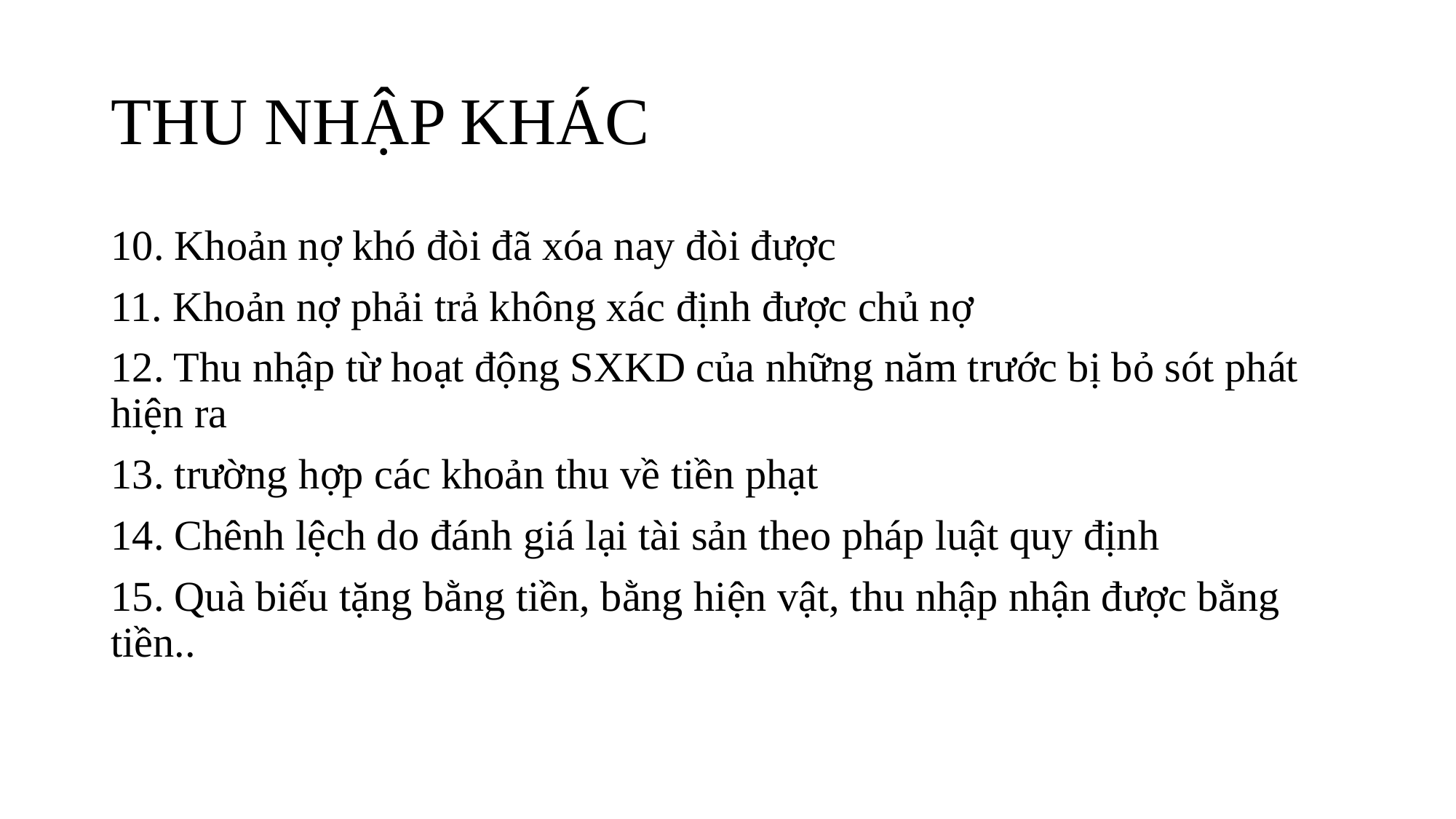

# THU NHẬP KHÁC
10. Khoản nợ khó đòi đã xóa nay đòi được
11. Khoản nợ phải trả không xác định được chủ nợ
12. Thu nhập từ hoạt động SXKD của những năm trước bị bỏ sót phát hiện ra
13. trường hợp các khoản thu về tiền phạt
14. Chênh lệch do đánh giá lại tài sản theo pháp luật quy định
15. Quà biếu tặng bằng tiền, bằng hiện vật, thu nhập nhận được bằng tiền..